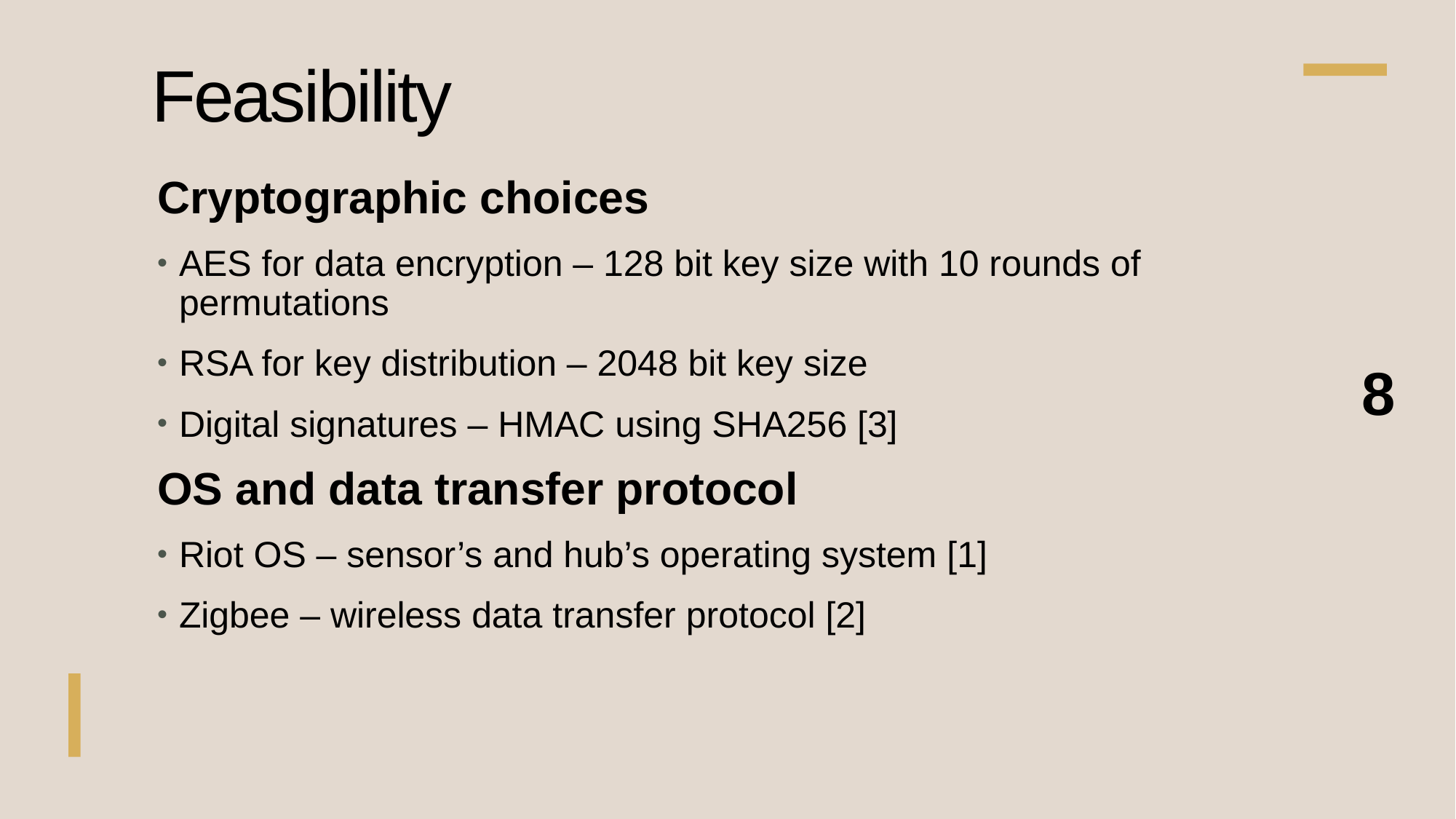

# Feasibility
Cryptographic choices
AES for data encryption – 128 bit key size with 10 rounds of permutations
RSA for key distribution – 2048 bit key size
Digital signatures – HMAC using SHA256 [3]
OS and data transfer protocol
Riot OS – sensor’s and hub’s operating system [1]
Zigbee – wireless data transfer protocol [2]

8